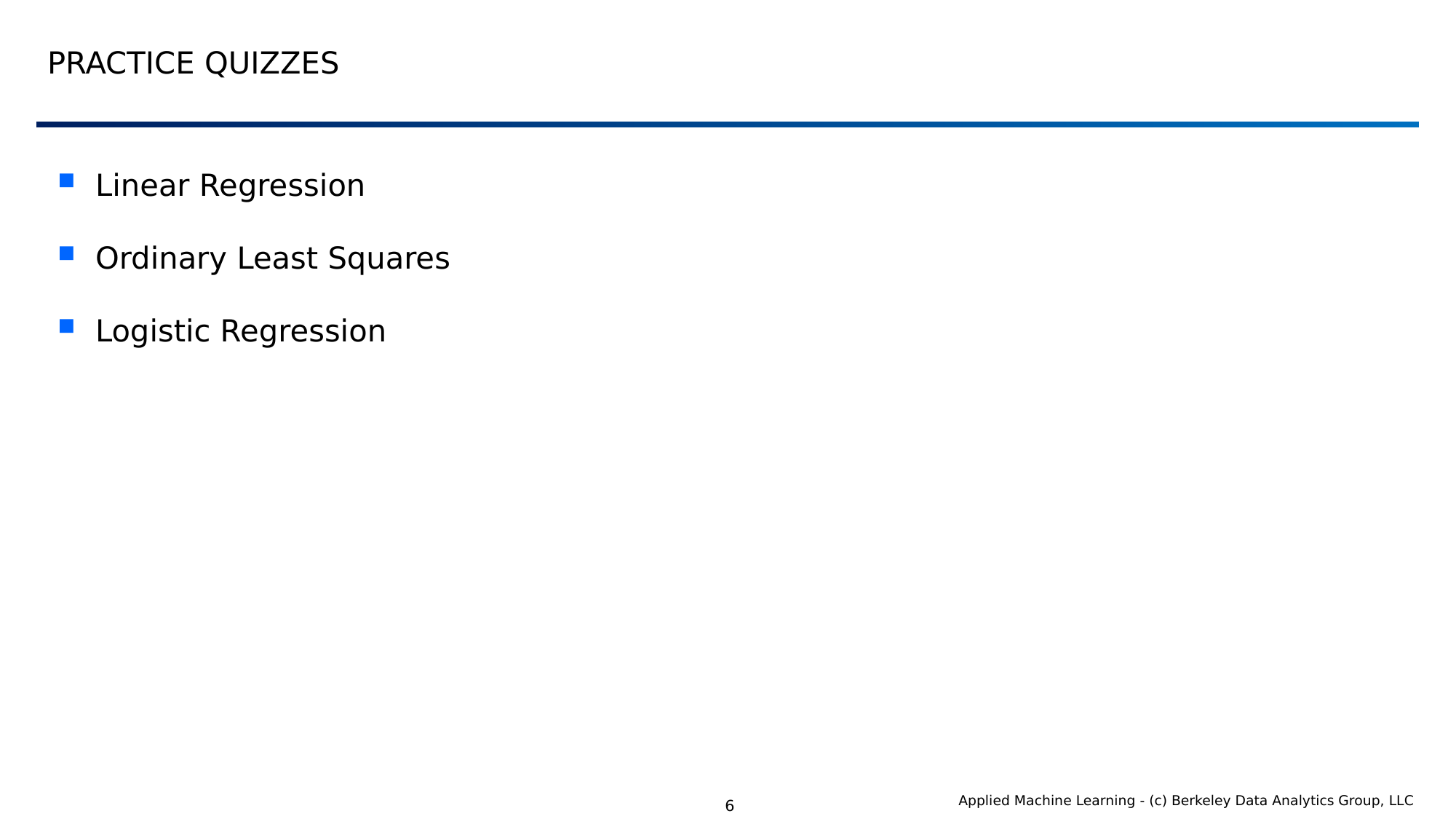

# Practice Quizzes
Linear Regression

Ordinary Least Squares

Logistic Regression

6
Applied Machine Learning - (c) Berkeley Data Analytics Group, LLC